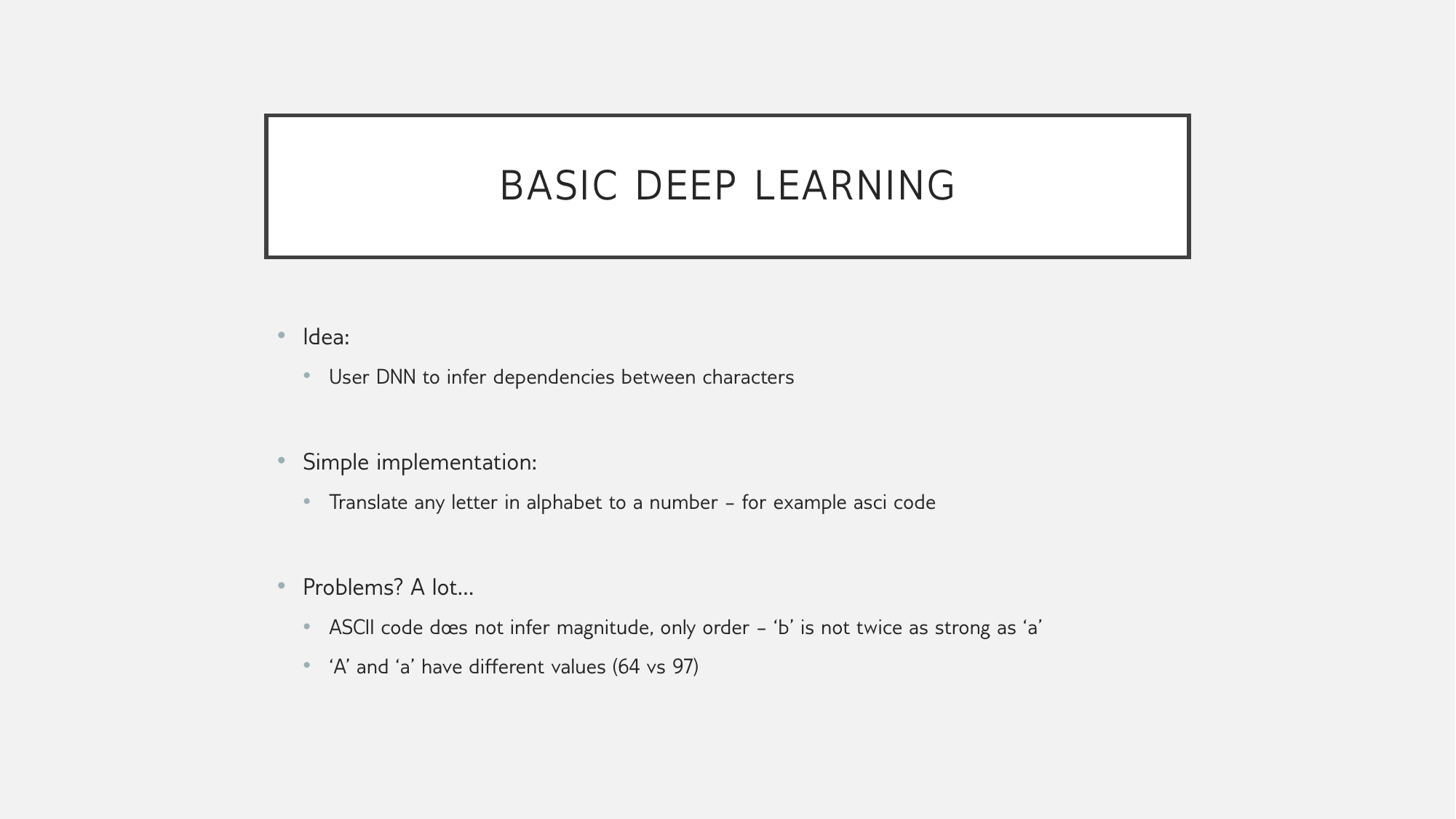

# Basic Deep Learning
Idea:
User DNN to infer dependencies between characters

Simple implementation:
Translate any letter in alphabet to a number – for example asci code

Problems? A lot…
ASCII code does not infer magnitude, only order – ‘b’ is not twice as strong as ‘a’
‘A’ and ‘a’ have different values (64 vs 97)